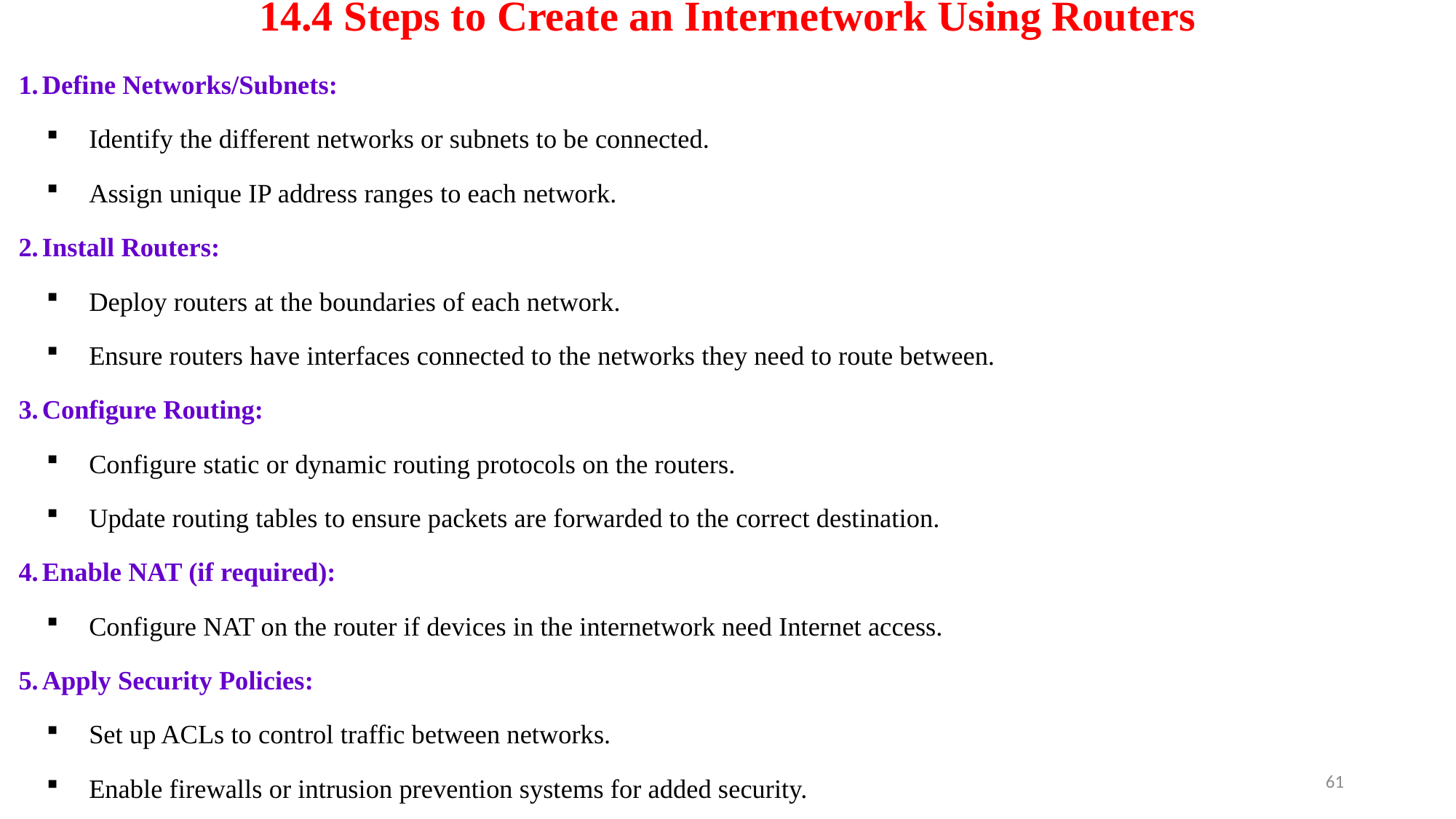

# 14.4 Steps to Create an Internetwork Using Routers
Define Networks/Subnets:
Identify the different networks or subnets to be connected.
Assign unique IP address ranges to each network.
Install Routers:
Deploy routers at the boundaries of each network.
Ensure routers have interfaces connected to the networks they need to route between.
Configure Routing:
Configure static or dynamic routing protocols on the routers.
Update routing tables to ensure packets are forwarded to the correct destination.
Enable NAT (if required):
Configure NAT on the router if devices in the internetwork need Internet access.
Apply Security Policies:
Set up ACLs to control traffic between networks.
Enable firewalls or intrusion prevention systems for added security.

61